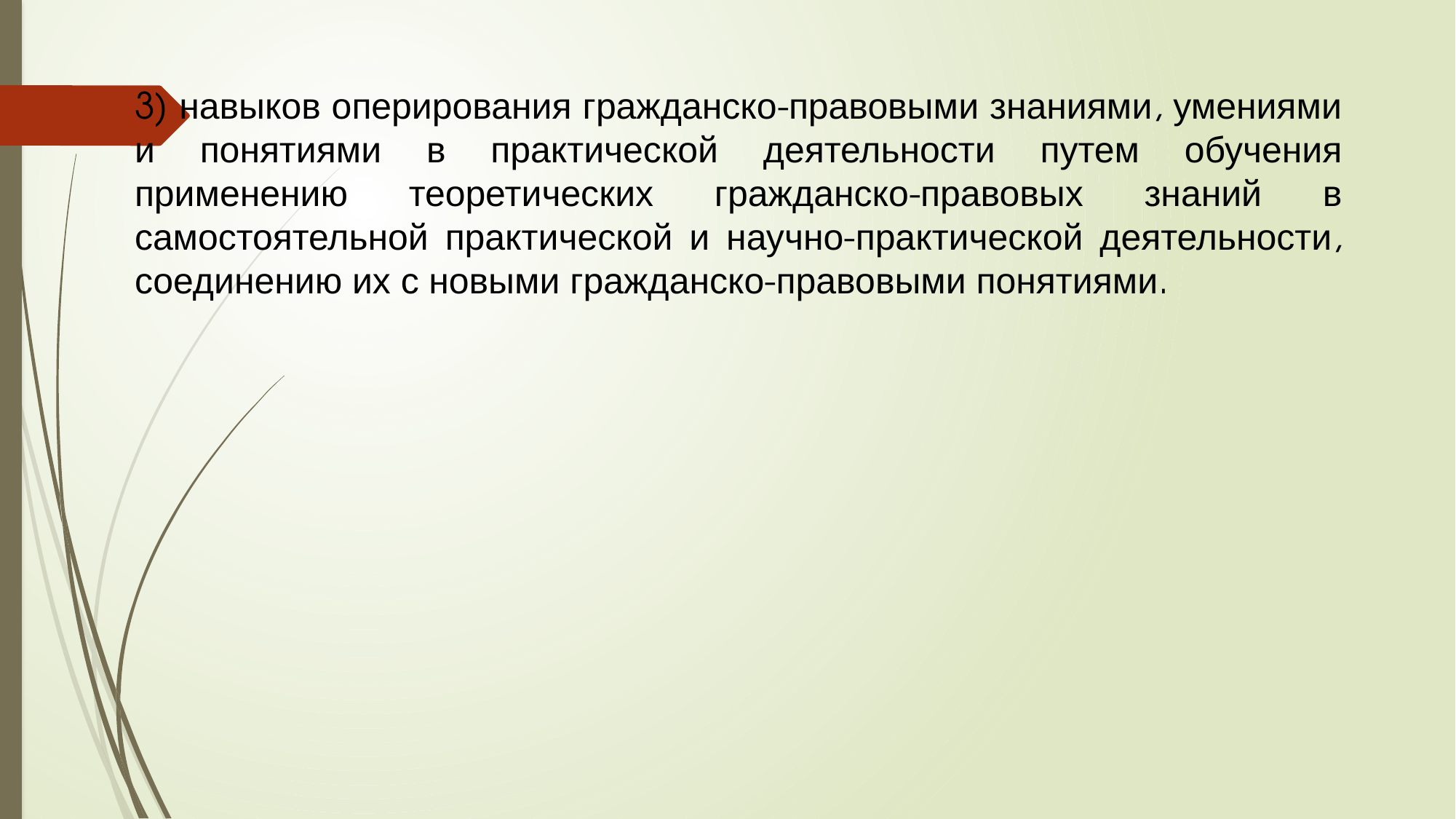

3) навыков оперирования гражданско-правовыми знаниями, умениями и понятиями в практической деятельности путем обучения применению теоретических гражданско-правовых знаний в самостоятельной практической и научно-практической деятельности, соединению их с новыми гражданско-правовыми понятиями.